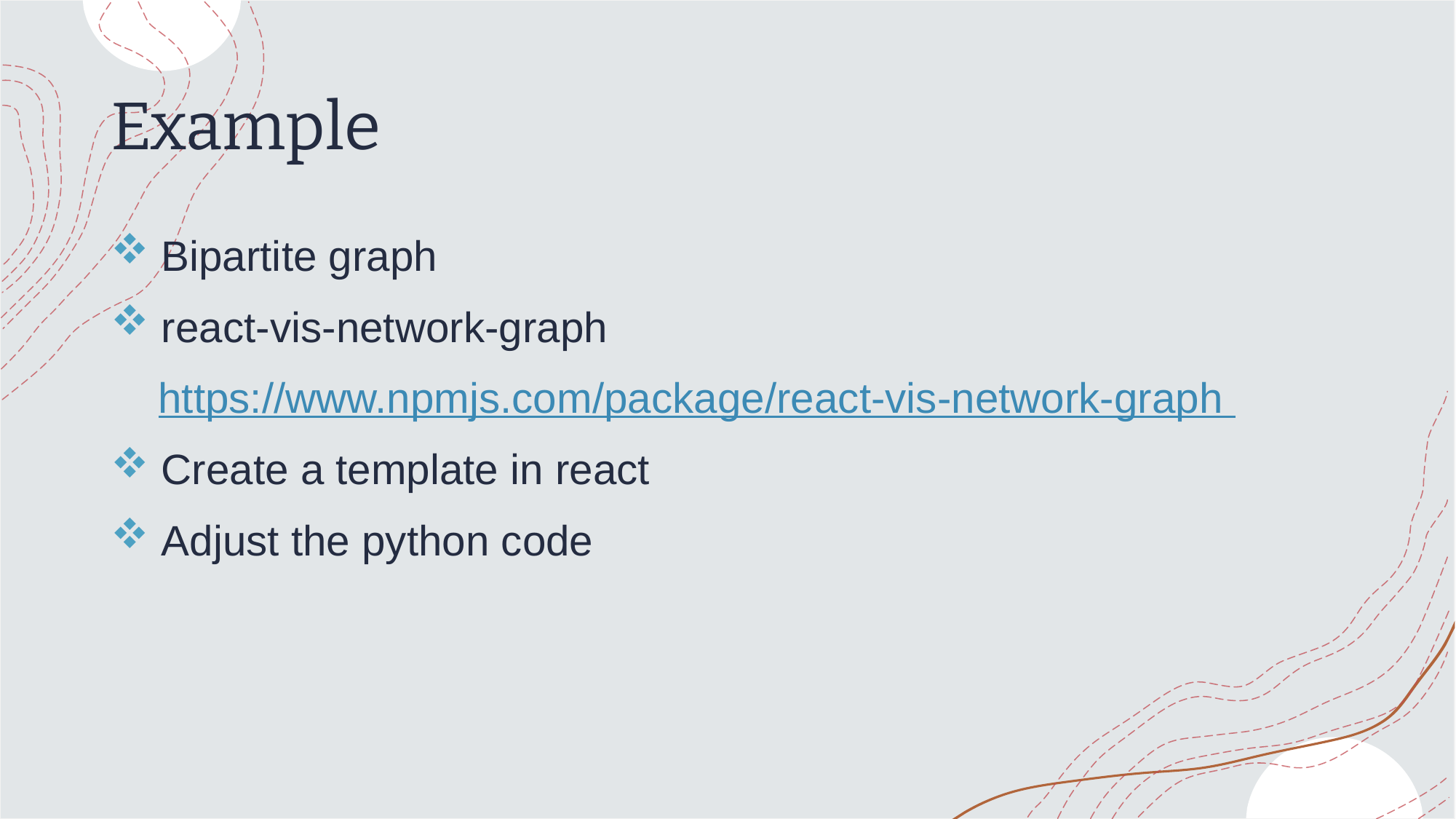

# Example
 Bipartite graph
 react-vis-network-graph
    https://www.npmjs.com/package/react-vis-network-graph
 Create a template in react
 Adjust the python code